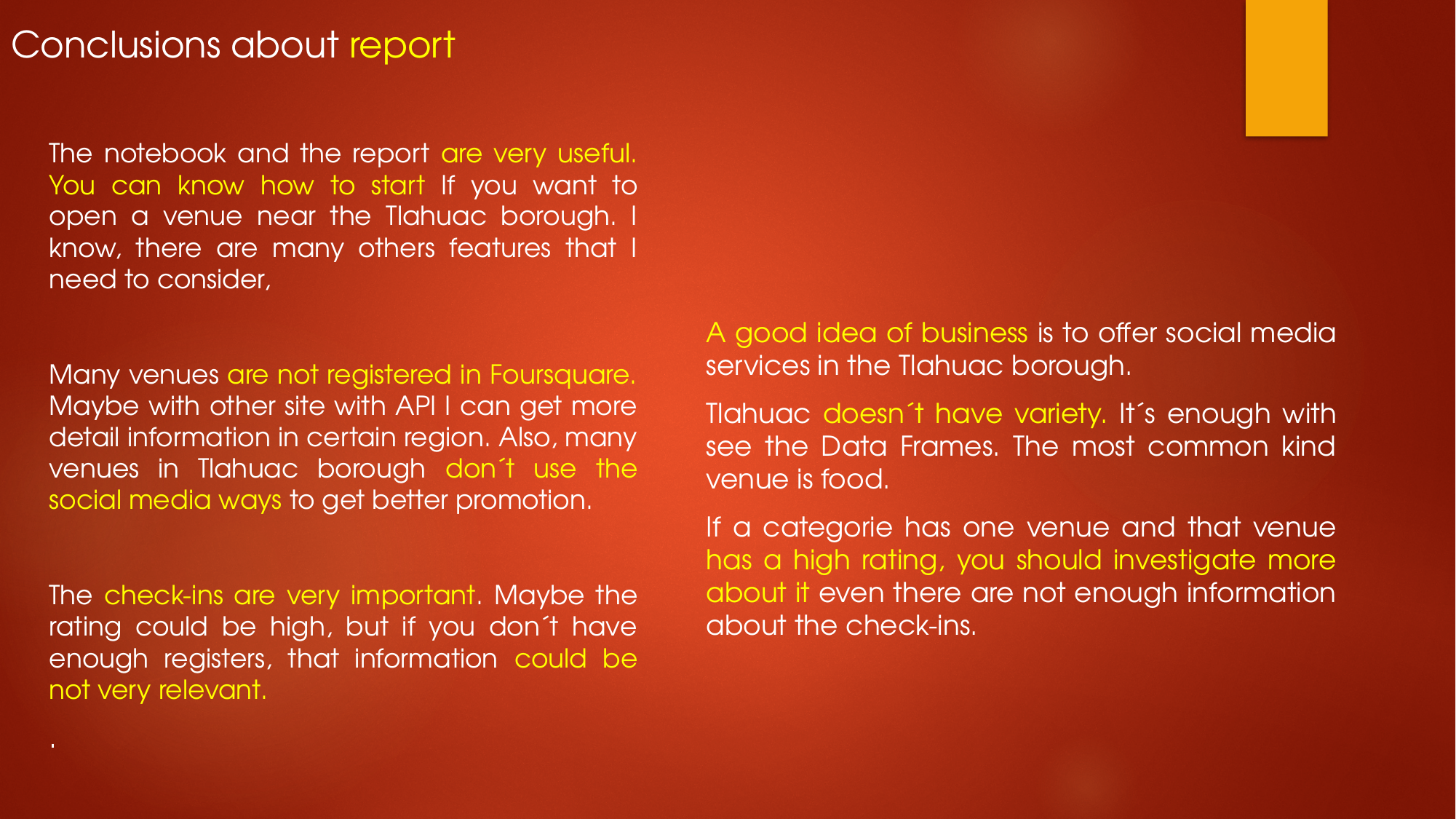

Conclusions about report
The notebook and the report are very useful. You can know how to start If you want to open a venue near the Tlahuac borough. I know, there are many others features that I need to consider,

Many venues are not registered in Foursquare. Maybe with other site with API I can get more detail information in certain region. Also, many venues in Tlahuac borough don´t use the social media ways to get better promotion.

The check-ins are very important. Maybe the rating could be high, but if you don´t have enough registers, that information could be not very relevant.
.

A good idea of business is to offer social media services in the Tlahuac borough.
Tlahuac doesn´t have variety. It´s enough with see the Data Frames. The most common kind venue is food.
If a categorie has one venue and that venue has a high rating, you should investigate more about it even there are not enough information about the check-ins.